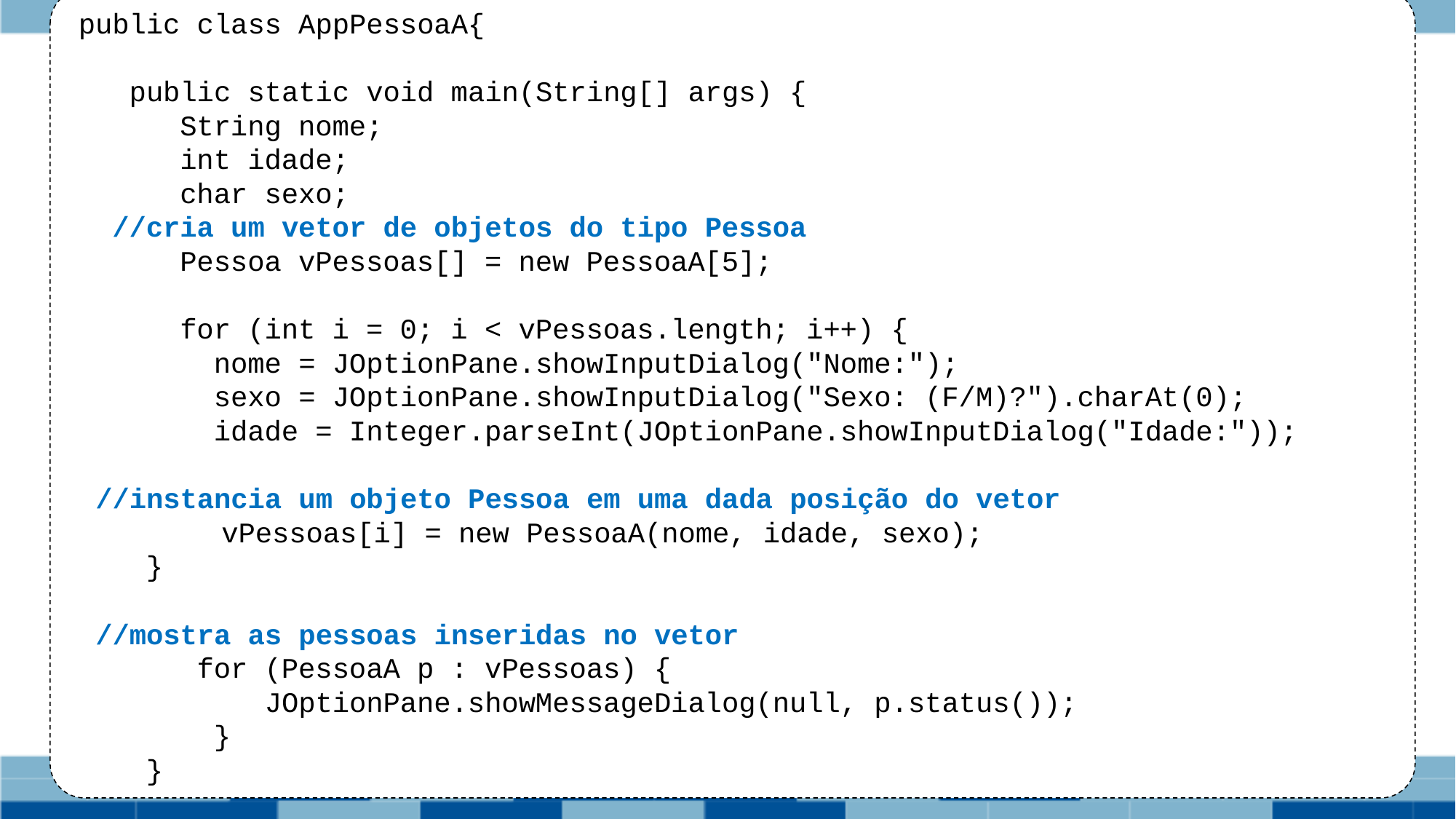

public class AppPessoaA{

   public static void main(String[] args) {
      String nome;
      int idade;
      char sexo;
  //cria um vetor de objetos do tipo Pessoa
      Pessoa vPessoas[] = new PessoaA[5];

      for (int i = 0; i < vPessoas.length; i++) {
        nome = JOptionPane.showInputDialog("Nome:");
        sexo = JOptionPane.showInputDialog("Sexo: (F/M)?").charAt(0);
        idade = Integer.parseInt(JOptionPane.showInputDialog("Idade:"));

 //instancia um objeto Pessoa em uma dada posição do vetor
	  vPessoas[i] = new PessoaA(nome, idade, sexo);
    }

 //mostra as pessoas inseridas no vetor
       for (PessoaA p : vPessoas) {
           JOptionPane.showMessageDialog(null, p.status());
        }
    }

}

46